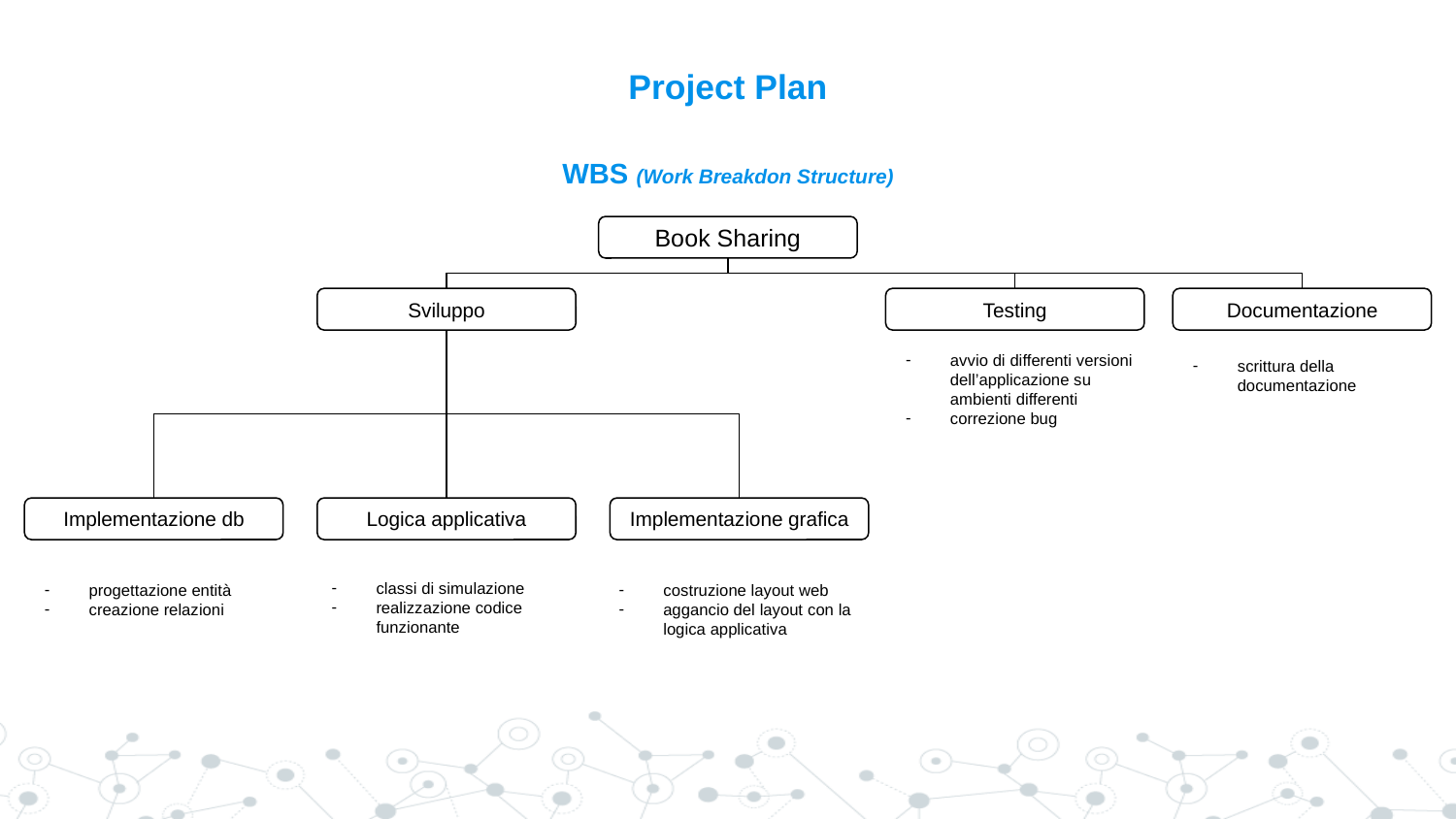

# Project Plan
WBS (Work Breakdon Structure)

Book Sharing
Sviluppo
Testing
Documentazione
avvio di differenti versioni dell’applicazione su ambienti differenti
correzione bug
scrittura della documentazione
Implementazione db
Logica applicativa
Implementazione grafica
classi di simulazione
realizzazione codice funzionante
costruzione layout web
aggancio del layout con la logica applicativa
progettazione entità
creazione relazioni